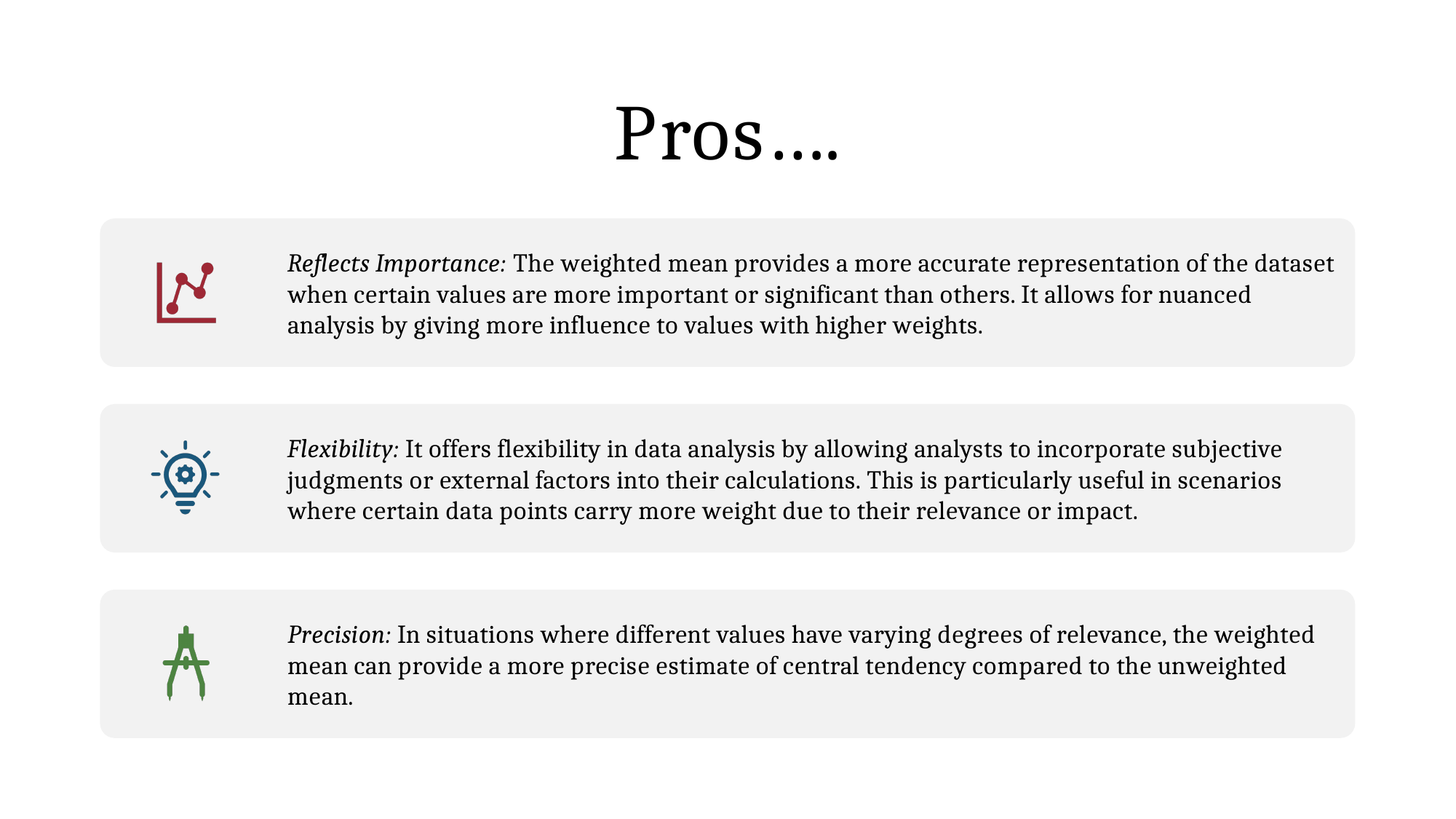

# Pros….
Reflects Importance: The weighted mean provides a more accurate representation of the dataset when certain values are more important or significant than others. It allows for nuanced analysis by giving more influence to values with higher weights.
Flexibility: It offers flexibility in data analysis by allowing analysts to incorporate subjective judgments or external factors into their calculations. This is particularly useful in scenarios where certain data points carry more weight due to their relevance or impact.
Precision: In situations where different values have varying degrees of relevance, the weighted mean can provide a more precise estimate of central tendency compared to the unweighted mean.